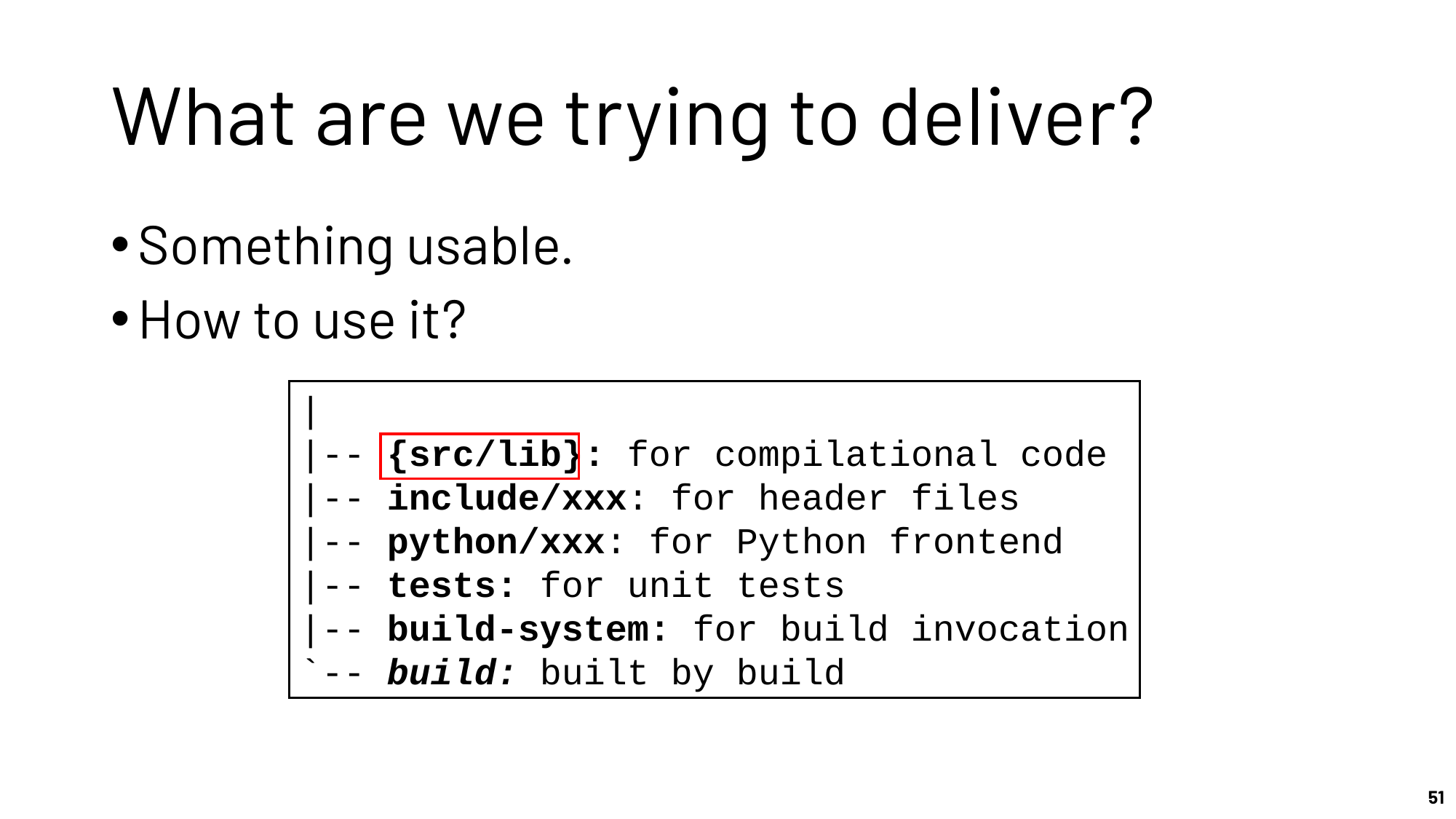

# What are we trying to deliver?
Something usable.
How to use it?
|
|-- {src/lib}: for compilational code
|-- include/xxx: for header files
|-- python/xxx: for Python frontend
|-- tests: for unit tests
|-- build-system: for build invocation
`-- build: built by build

51